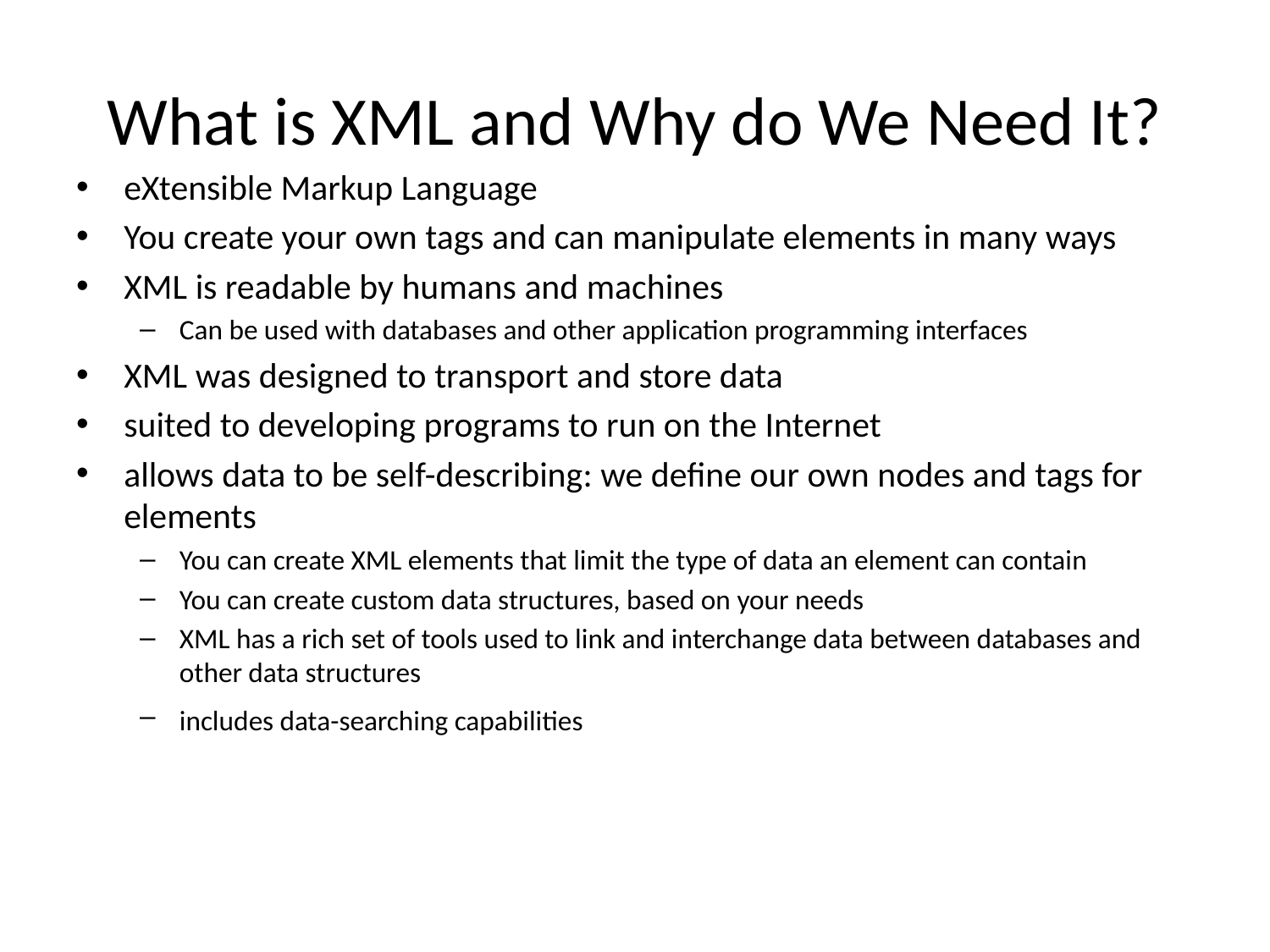

# What is XML and Why do We Need It?
eXtensible Markup Language
You create your own tags and can manipulate elements in many ways
XML is readable by humans and machines
Can be used with databases and other application programming interfaces
XML was designed to transport and store data
suited to developing programs to run on the Internet
allows data to be self-describing: we define our own nodes and tags for elements
You can create XML elements that limit the type of data an element can contain
You can create custom data structures, based on your needs
XML has a rich set of tools used to link and interchange data between databases and other data structures
includes data-searching capabilities